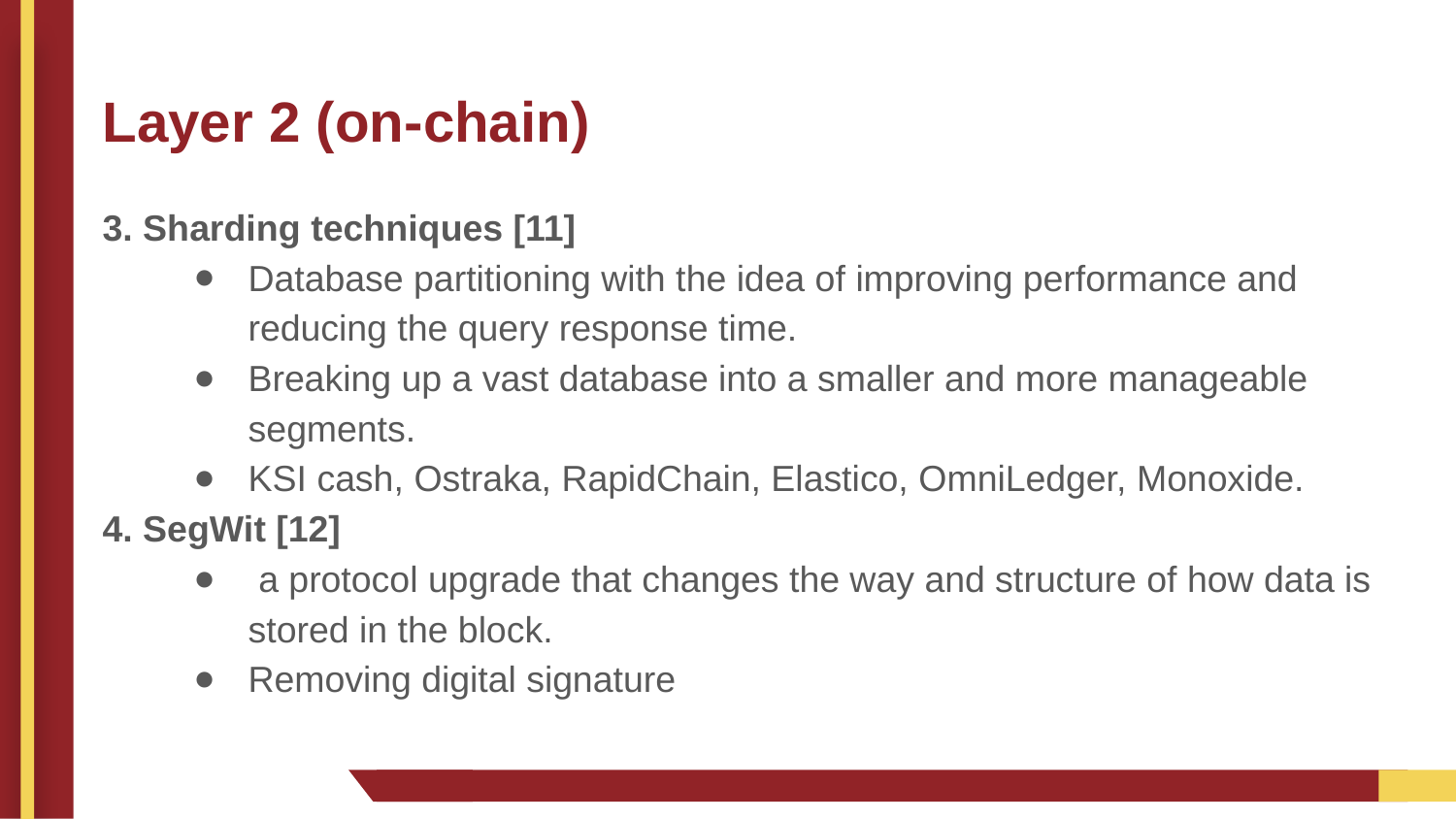

# Layer 2 (on-chain)
3. Sharding techniques [11]
Database partitioning with the idea of improving performance and reducing the query response time.
Breaking up a vast database into a smaller and more manageable segments.
KSI cash, Ostraka, RapidChain, Elastico, OmniLedger, Monoxide.
4. SegWit [12]
 a protocol upgrade that changes the way and structure of how data is stored in the block.
Removing digital signature